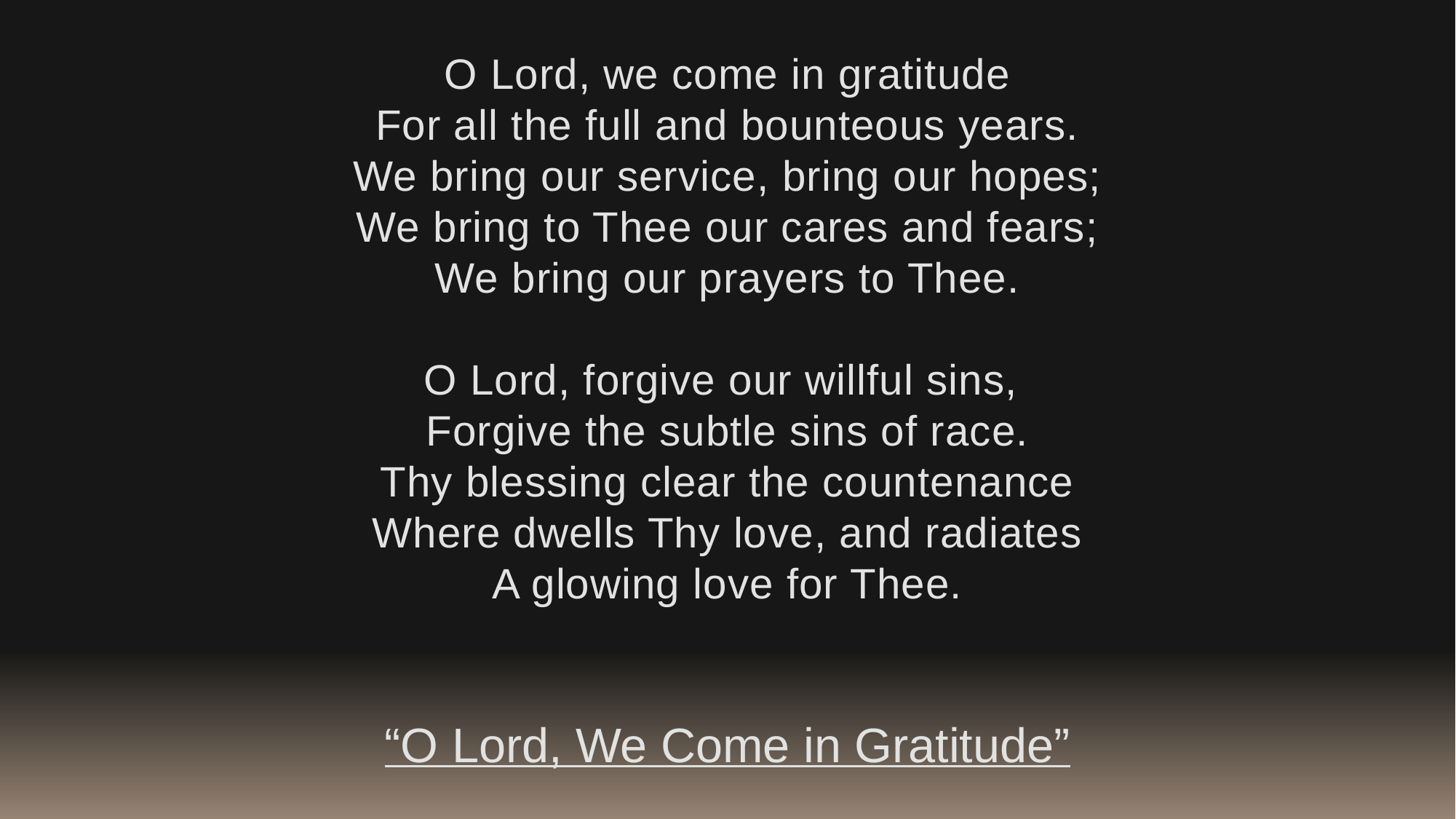

O Lord, we come in gratitude
For all the full and bounteous years.
We bring our service, bring our hopes;
We bring to Thee our cares and fears;
We bring our prayers to Thee.

O Lord, forgive our willful sins,
Forgive the subtle sins of race.
Thy blessing clear the countenance
Where dwells Thy love, and radiates
A glowing love for Thee.

“O Lord, We Come in Gratitude”